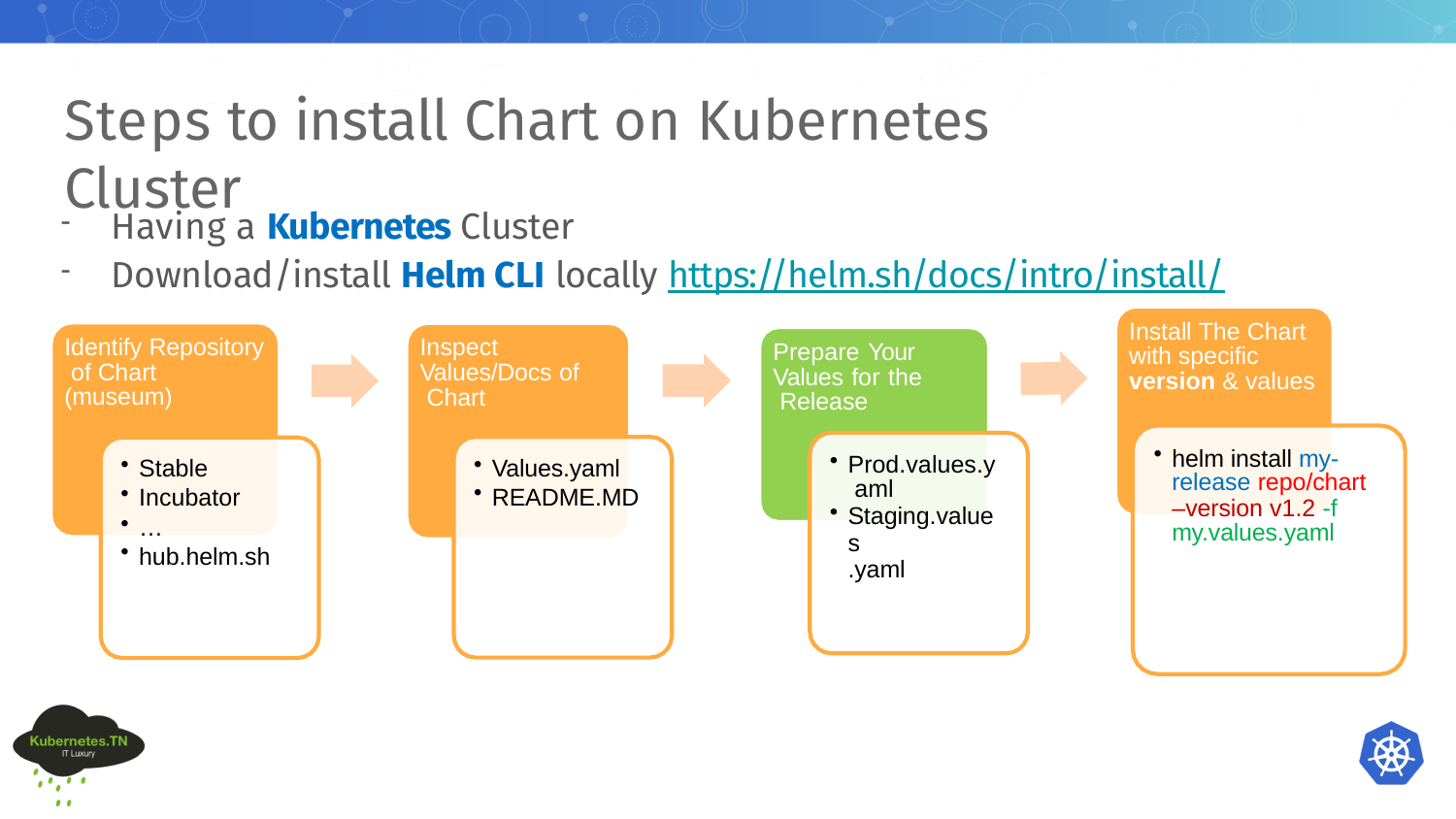

# Steps to install Chart on Kubernetes Cluster
Having a Kubernetes Cluster
Download/install Helm CLI locally https://helm.sh/docs/intro/install/

Install The Chart  with specific  version & values

Identify Repository  of Chart  (museum)
Inspect  Values/Docs of  Chart
Prepare Your  Values for the  Release

helm install my-  release repo/chart
–version v1.2 -f  my.values.yaml
Prod.values.y  aml
Staging.values
.yaml
Values.yaml
README.MD
Stable
Incubator
…
hub.helm.sh